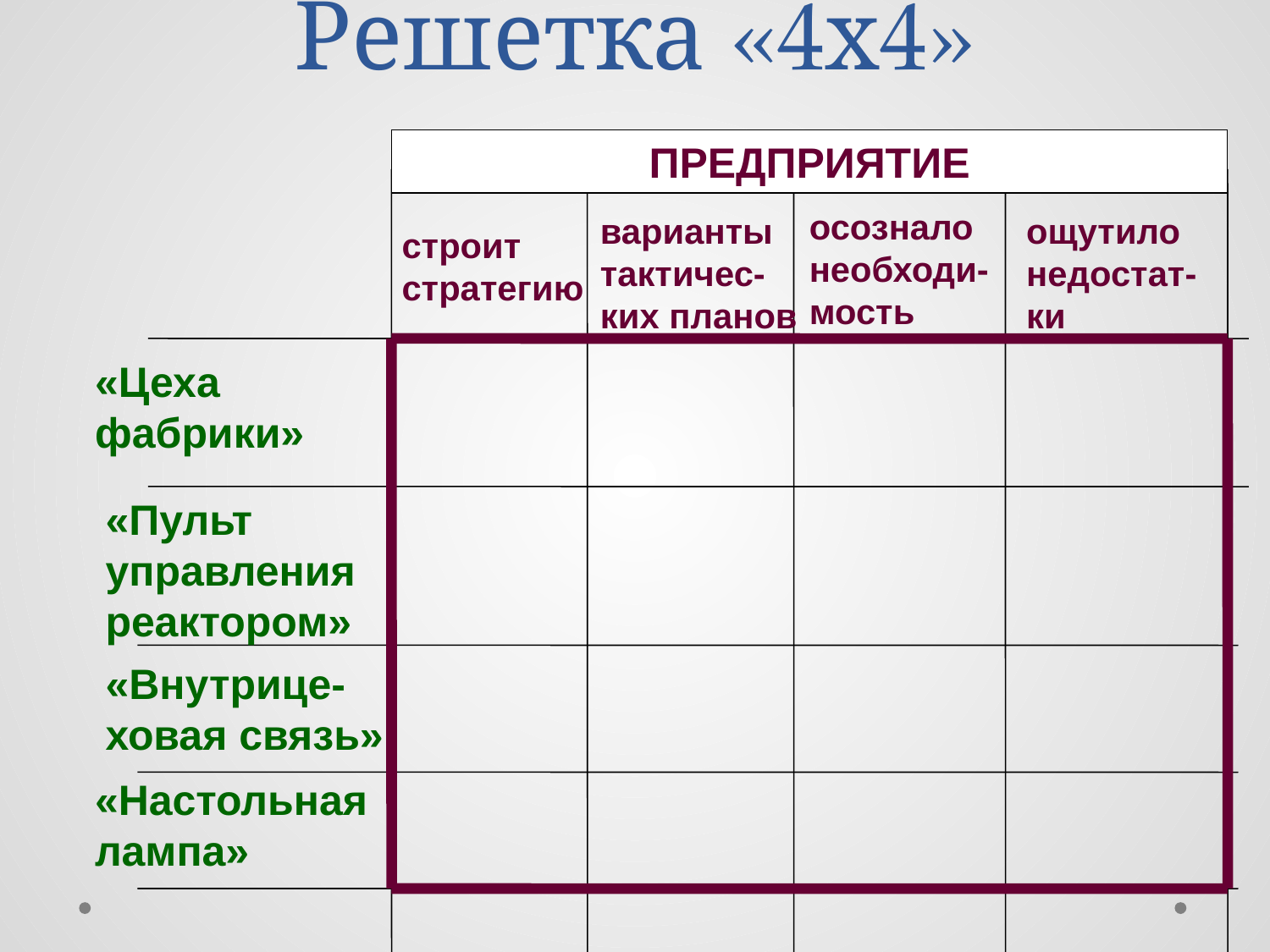

# Решетка «4х4»
ПРЕДПРИЯТИЕ

осознало необходи-мость
варианты тактичес-ких планов
ощутило недостат-ки
строит стратегию

«Цеха  фабрики»
«Пульт управления реактором»

«Внутрице-ховая связь»
«Настольная лампа»